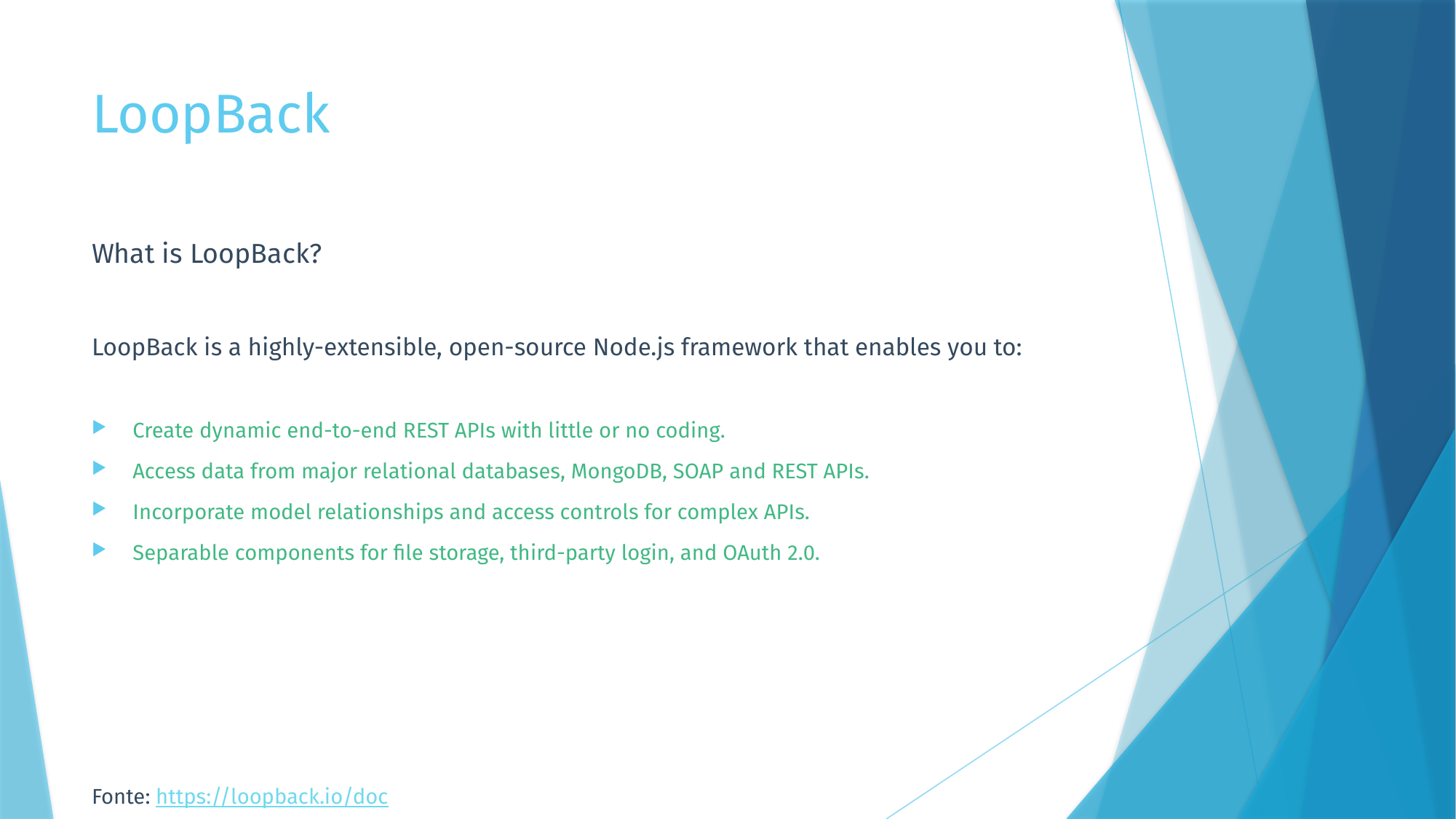

# LoopBack
What is LoopBack?

LoopBack is a highly-extensible, open-source Node.js framework that enables you to:

Create dynamic end-to-end REST APIs with little or no coding.
Access data from major relational databases, MongoDB, SOAP and REST APIs.
Incorporate model relationships and access controls for complex APIs.
Separable components for file storage, third-party login, and OAuth 2.0.

Fonte: https://loopback.io/doc